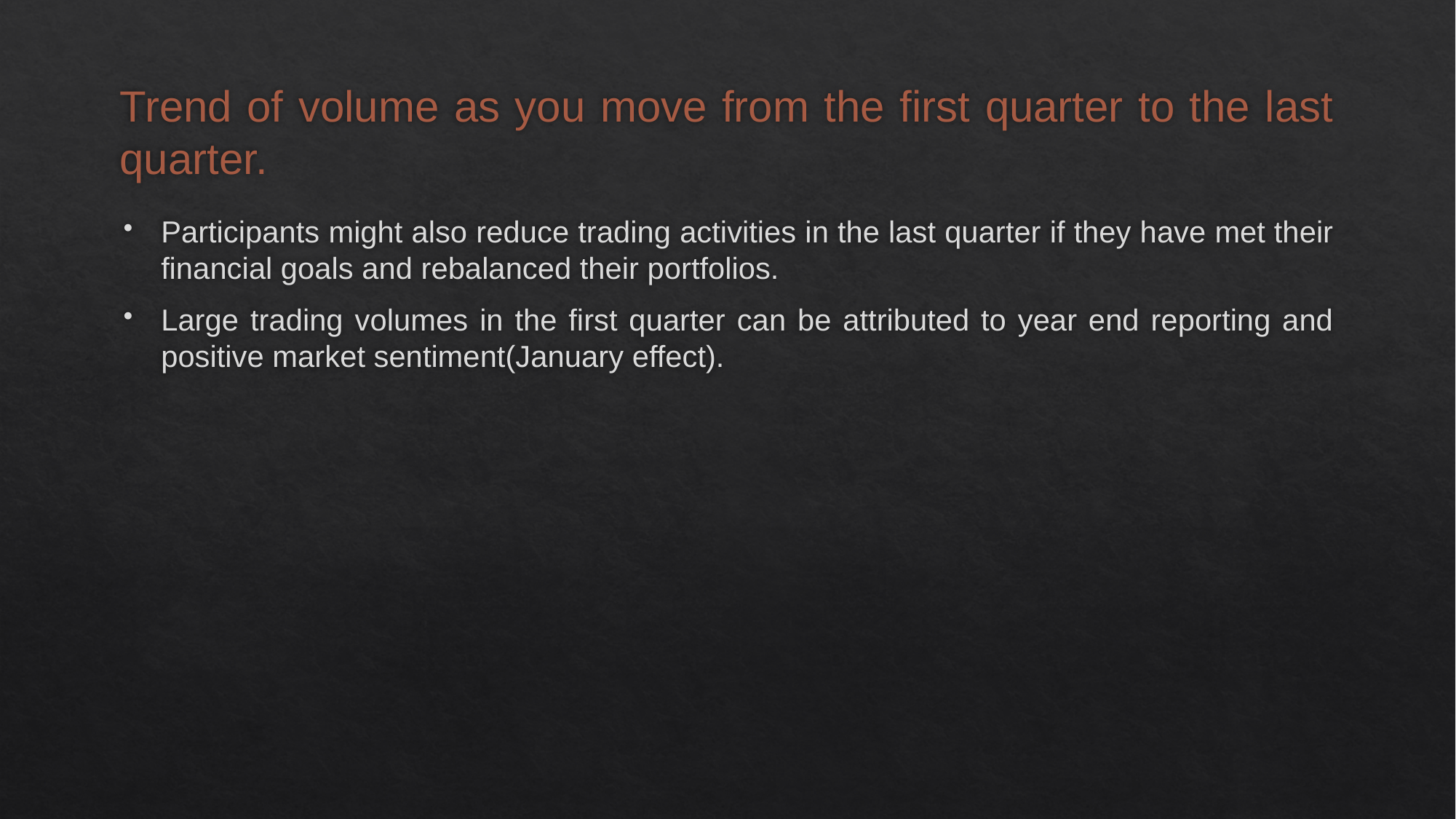

# Trend of volume as you move from the first quarter to the last quarter.
Participants might also reduce trading activities in the last quarter if they have met their financial goals and rebalanced their portfolios.
Large trading volumes in the first quarter can be attributed to year end reporting and positive market sentiment(January effect).